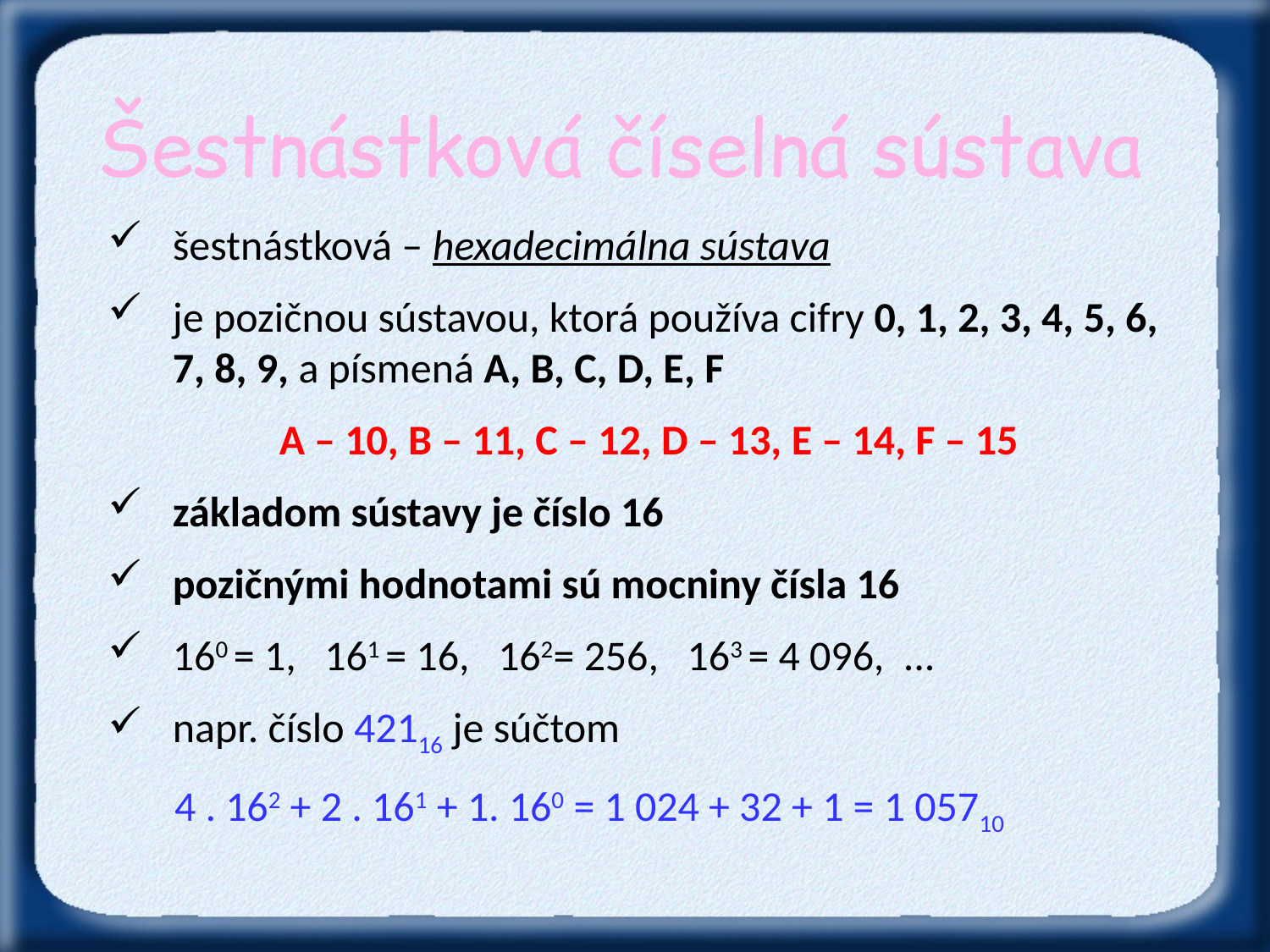

Šestnástková číselná sústava
šestnástková – hexadecimálna sústava
je pozičnou sústavou, ktorá používa cifry 0, 1, 2, 3, 4, 5, 6, 7, 8, 9, a písmená A, B, C, D, E, F
                  A – 10, B – 11, C – 12, D – 13, E – 14, F – 15
základom sústavy je číslo 16
pozičnými hodnotami sú mocniny čísla 16
160 = 1,   161 = 16,   162= 256,   163 = 4 096,  ...
napr. číslo 42116 je súčtom
       4 . 162 + 2 . 161 + 1. 160 = 1 024 + 32 + 1 = 1 05710